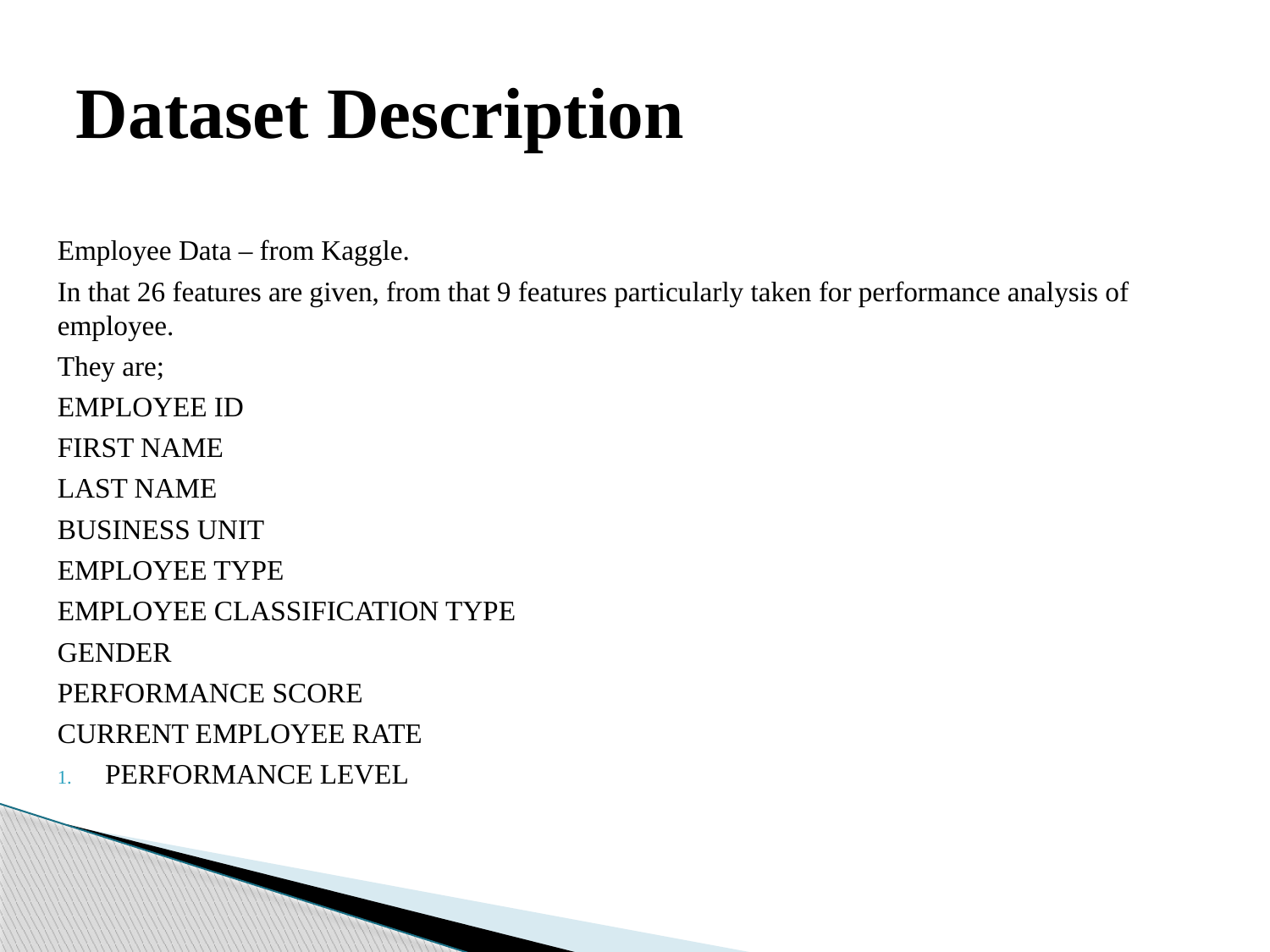

# Dataset Description
Employee Data – from Kaggle.
In that 26 features are given, from that 9 features particularly taken for performance analysis of employee.
They are;
EMPLOYEE ID
FIRST NAME
LAST NAME
BUSINESS UNIT
EMPLOYEE TYPE
EMPLOYEE CLASSIFICATION TYPE
GENDER
PERFORMANCE SCORE
CURRENT EMPLOYEE RATE
PERFORMANCE LEVEL